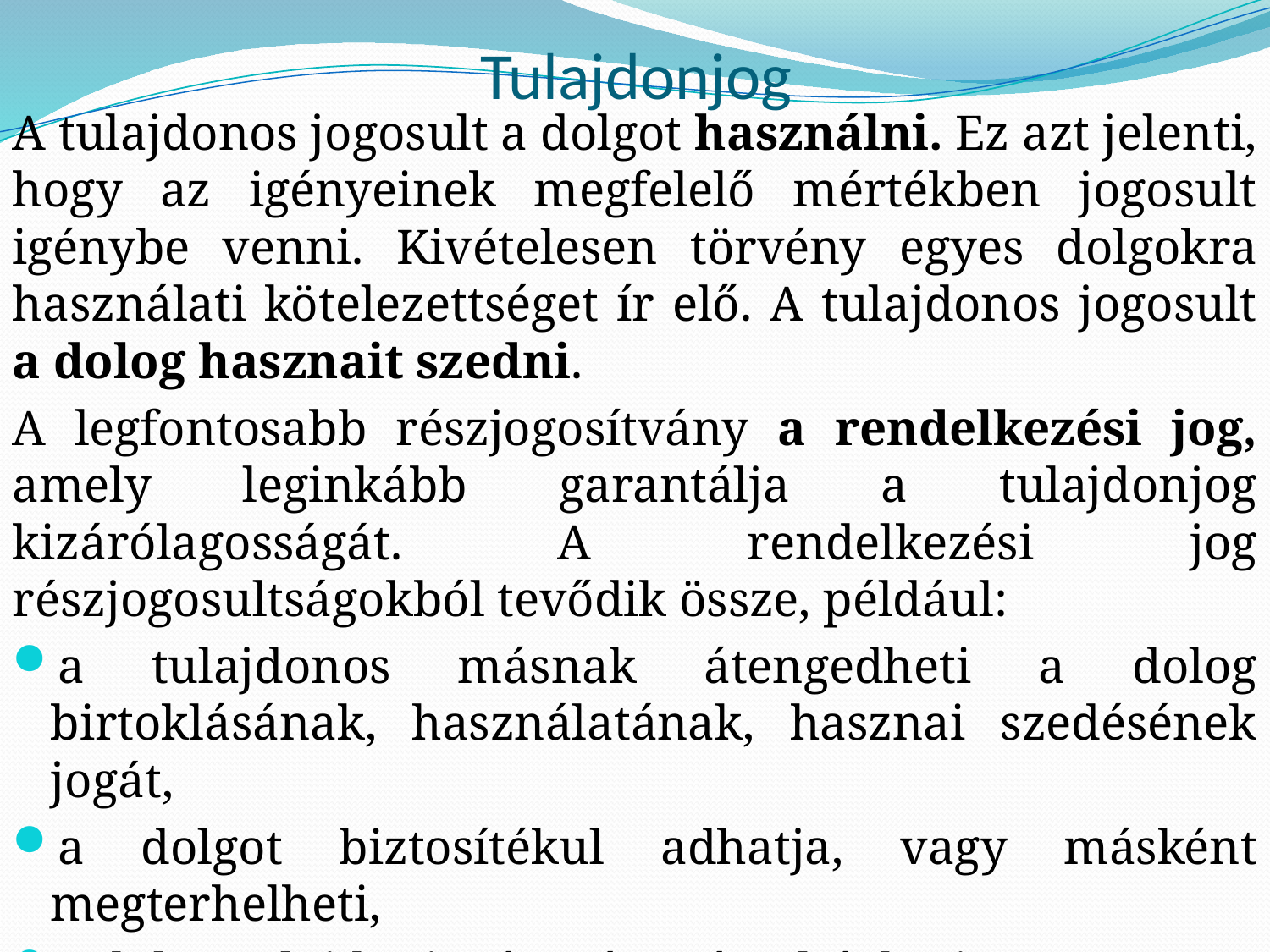

# Tulajdonjog
A tulajdonos jogosult a dolgot használni. Ez azt jelenti, hogy az igényeinek megfelelő mértékben jogosult igénybe venni. Kivételesen törvény egyes dolgokra használati kötelezettséget ír elő. A tulajdonos jogosult a dolog hasznait szedni.
A legfontosabb részjogosítvány a rendelkezési jog, amely leginkább garantálja a tulajdonjog kizárólagosságát. A rendelkezési jog részjogosultságokból tevődik össze, például:
a tulajdonos másnak átengedheti a dolog birtoklásának, használatának, hasznai szedésének jogát,
a dolgot biztosítékul adhatja, vagy másként megterhelheti,
a dolog tulajdonjogát másra átruházhatja,
a dolog tulajdonjogával felhagyhat, kivéve ingatlan tulajdonjogával.